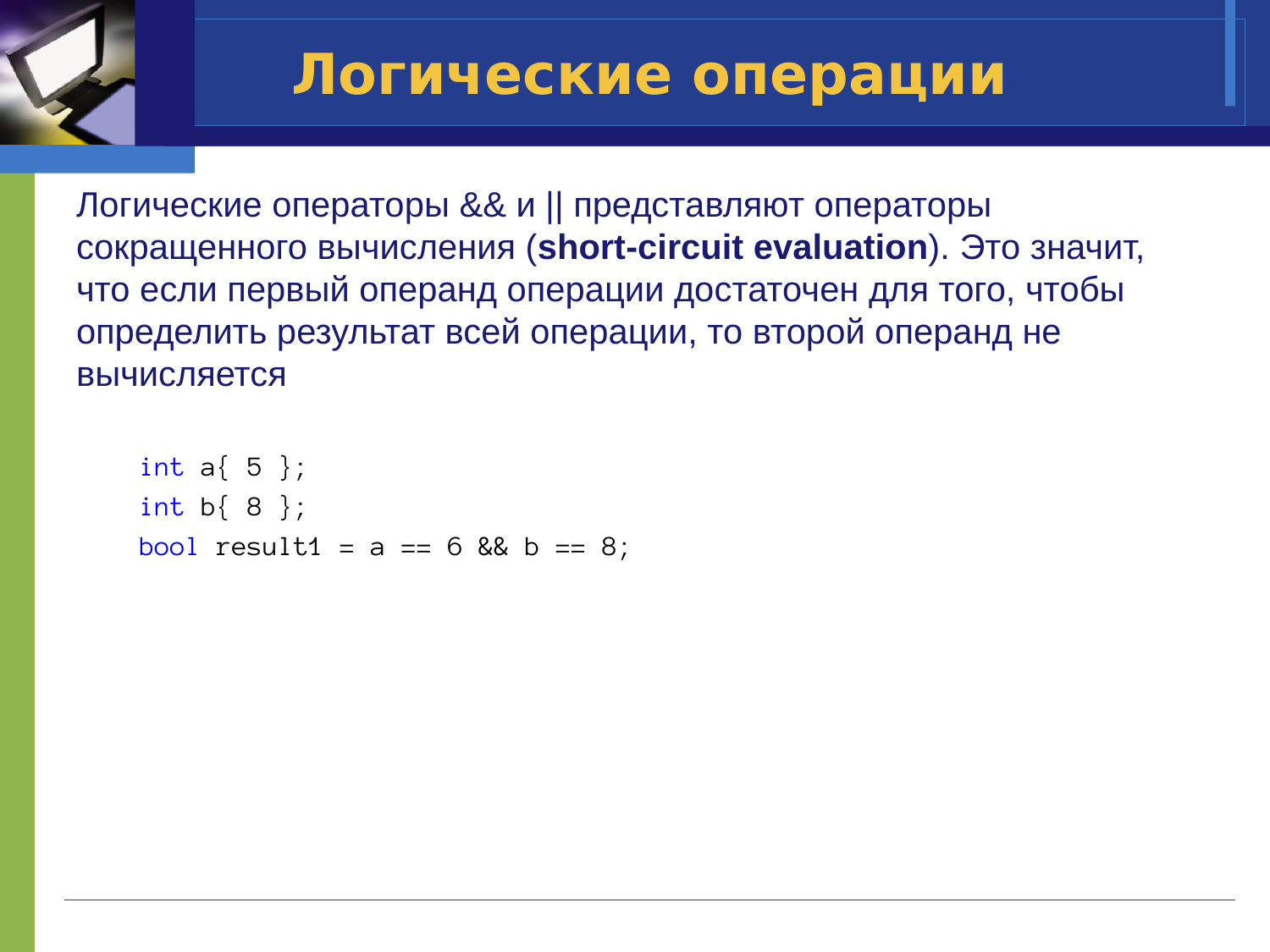

# Логические операции
Логические операторы && и || представляют операторы сокращенного вычисления (short-circuit evaluation). Это значит, что если первый операнд операции достаточен для того, чтобы определить результат всей операции, то второй операнд не вычисляется

int a{ 5 };
int b{ 8 };
bool result1 = a == 6 && b == 8;